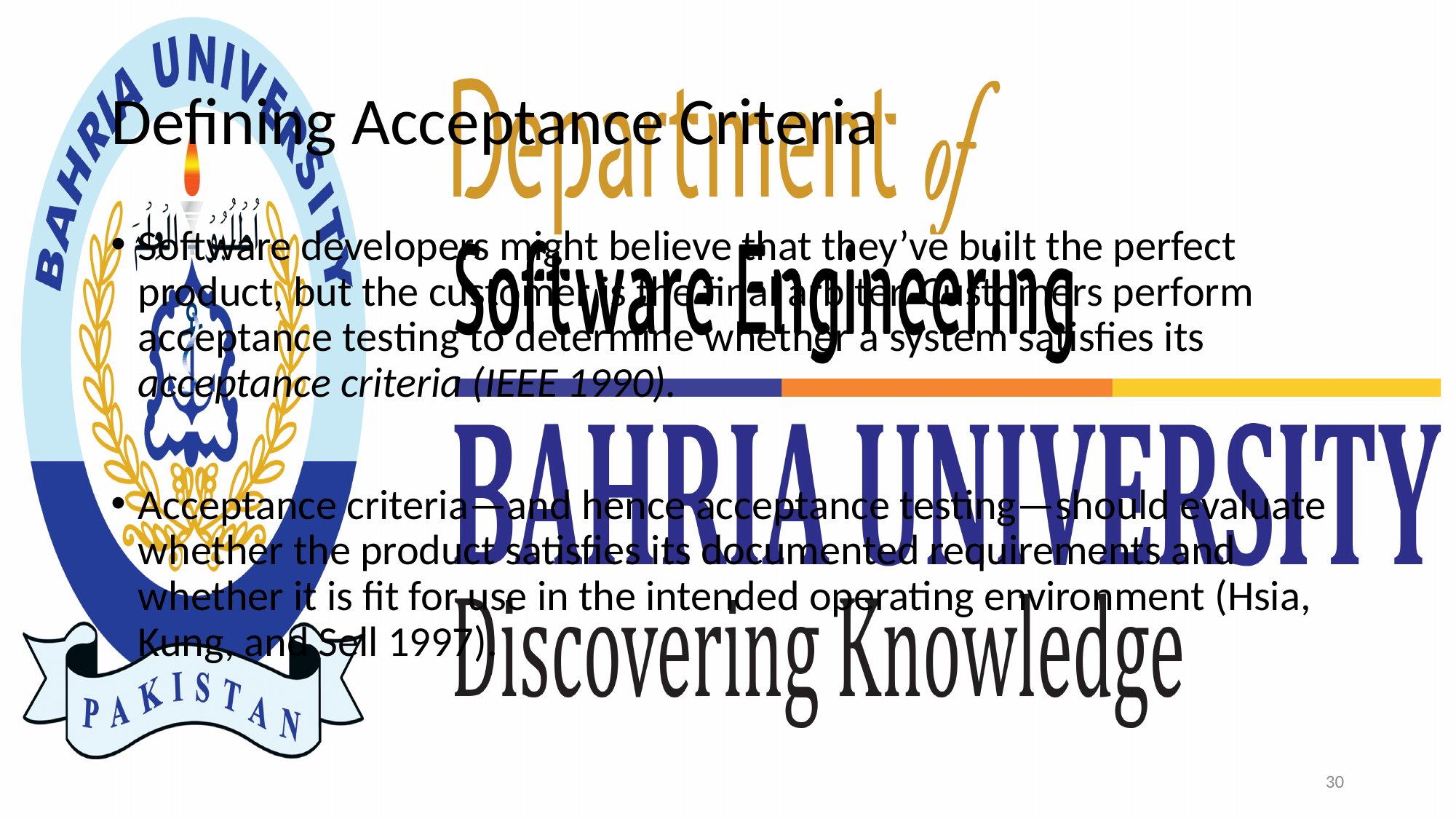

# Defining Acceptance Criteria
Software developers might believe that they’ve built the perfect product, but the customer is the final arbiter. Customers perform acceptance testing to determine whether a system satisfies its acceptance criteria (IEEE 1990).

Acceptance criteria—and hence acceptance testing—should evaluate whether the product satisfies its documented requirements and whether it is fit for use in the intended operating environment (Hsia, Kung, and Sell 1997).
30